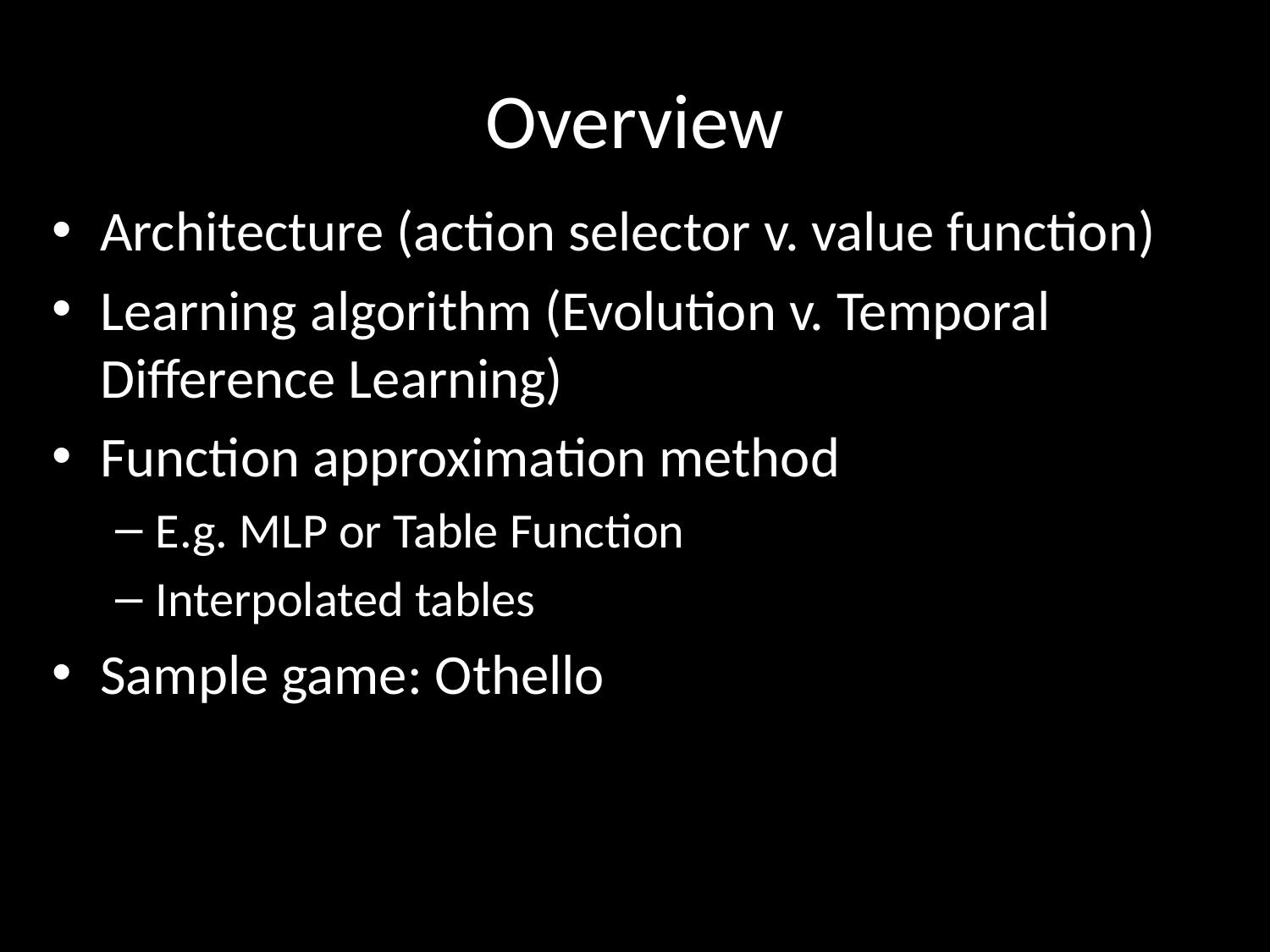

# Overview
Architecture (action selector v. value function)
Learning algorithm (Evolution v. Temporal Difference Learning)
Function approximation method
E.g. MLP or Table Function
Interpolated tables
Sample game: Othello